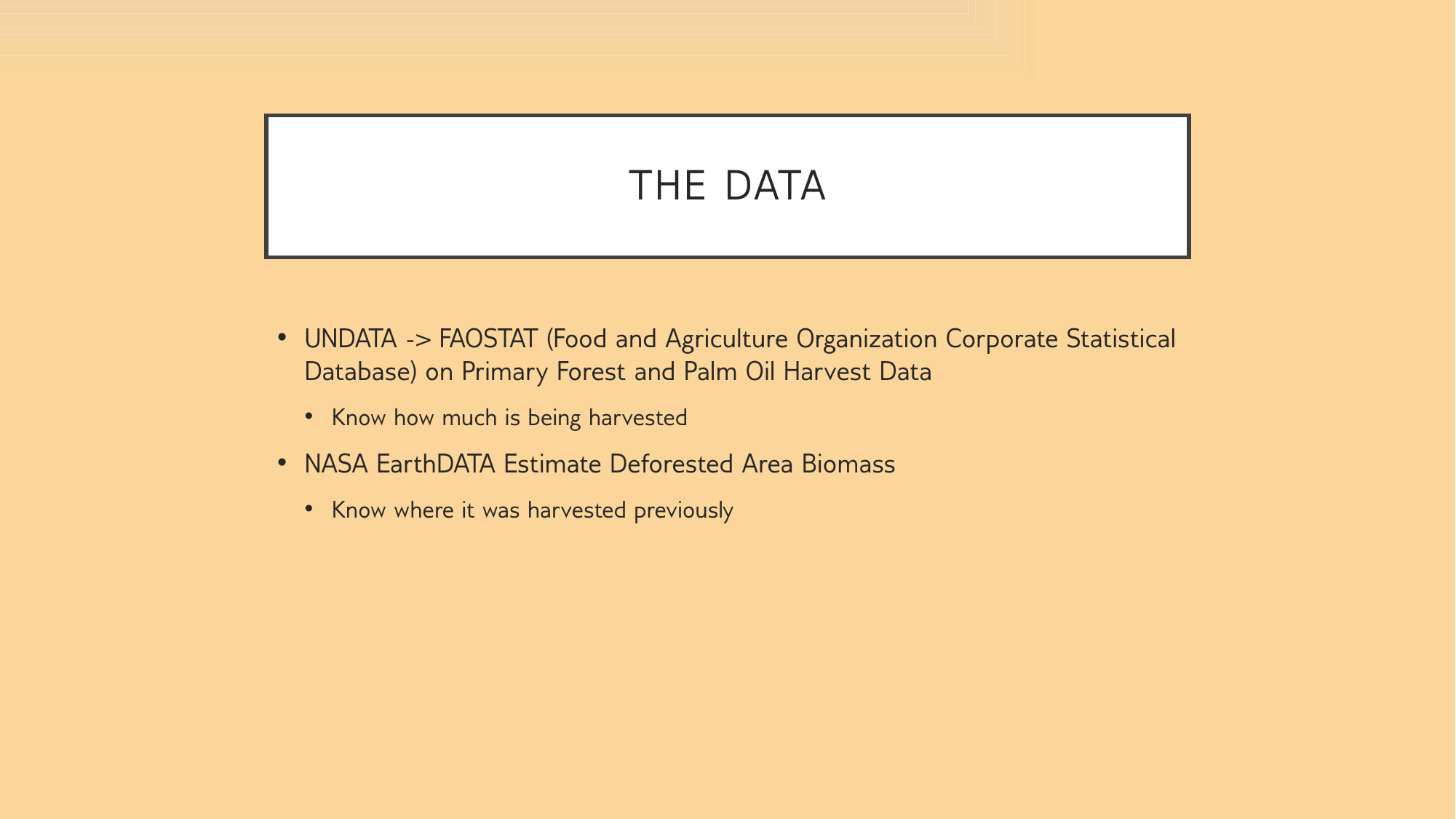

# The data
UNDATA -> FAOSTAT (Food and Agriculture Organization Corporate Statistical Database) on Primary Forest and Palm Oil Harvest Data
Know how much is being harvested
NASA EarthDATA Estimate Deforested Area Biomass
Know where it was harvested previously